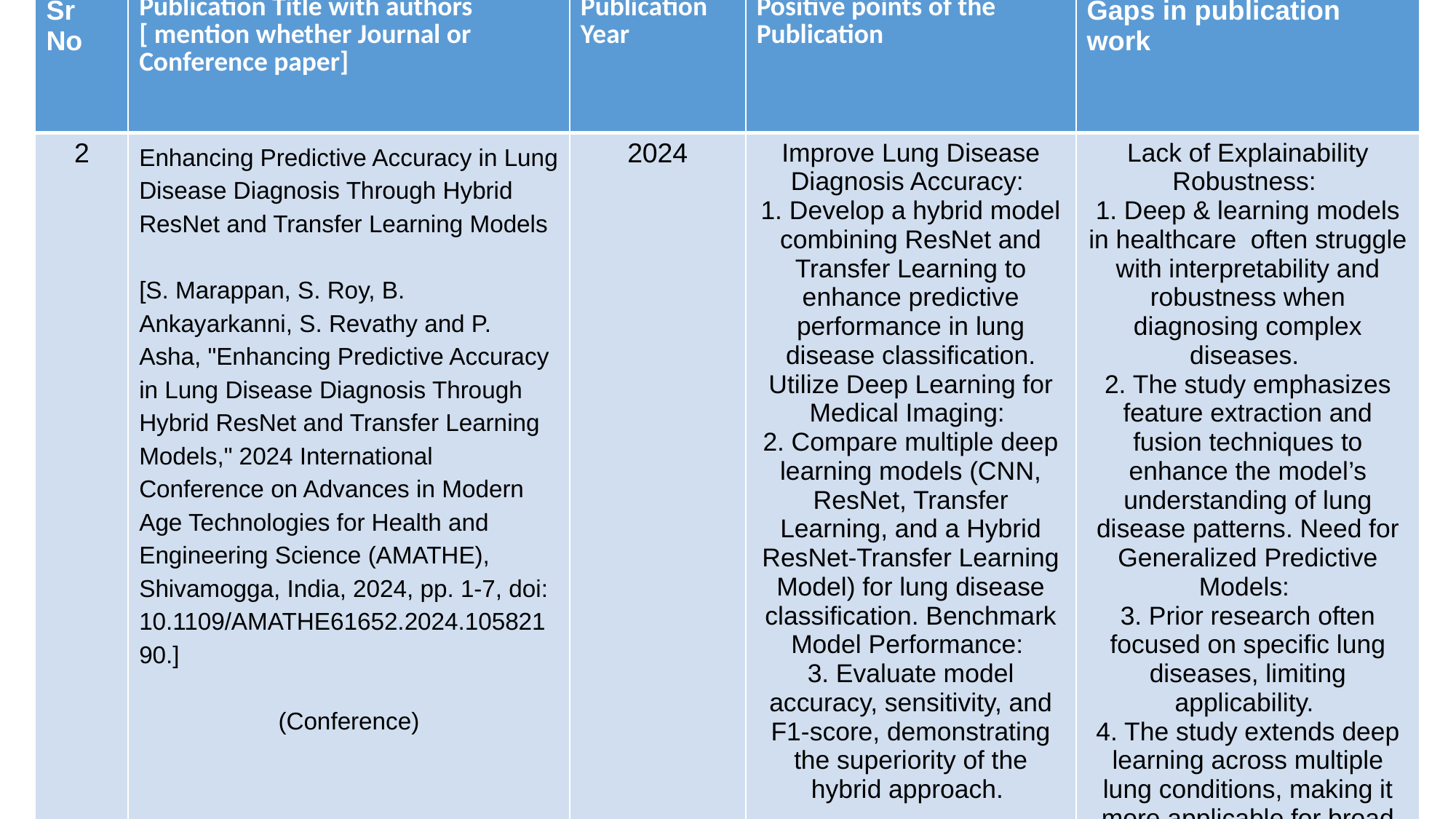

| Sr No | Publication Title with authors [ mention whether Journal or Conference paper] | Publication Year | Positive points of the Publication | Gaps in publication work |
| --- | --- | --- | --- | --- |
| 2 | Enhancing Predictive Accuracy in Lung Disease Diagnosis Through Hybrid ResNet and Transfer Learning Models [S. Marappan, S. Roy, B. Ankayarkanni, S. Revathy and P. Asha, "Enhancing Predictive Accuracy in Lung Disease Diagnosis Through Hybrid ResNet and Transfer Learning Models," 2024 International Conference on Advances in Modern Age Technologies for Health and Engineering Science (AMATHE), Shivamogga, India, 2024, pp. 1-7, doi: 10.1109/AMATHE61652.2024.10582190.] (Conference) | 2024 | Improve Lung Disease Diagnosis Accuracy: 1. Develop a hybrid model combining ResNet and Transfer Learning to enhance predictive performance in lung disease classification. Utilize Deep Learning for Medical Imaging: 2. Compare multiple deep learning models (CNN, ResNet, Transfer Learning, and a Hybrid ResNet-Transfer Learning Model) for lung disease classification. Benchmark Model Performance: 3. Evaluate model accuracy, sensitivity, and F1-score, demonstrating the superiority of the hybrid approach. | Lack of Explainability Robustness: 1. Deep & learning models in healthcare often struggle with interpretability and robustness when diagnosing complex diseases. 2. The study emphasizes feature extraction and fusion techniques to enhance the model’s understanding of lung disease patterns. Need for Generalized Predictive Models: 3. Prior research often focused on specific lung diseases, limiting applicability. 4. The study extends deep learning across multiple lung conditions, making it more applicable for broad clinical use. |
3